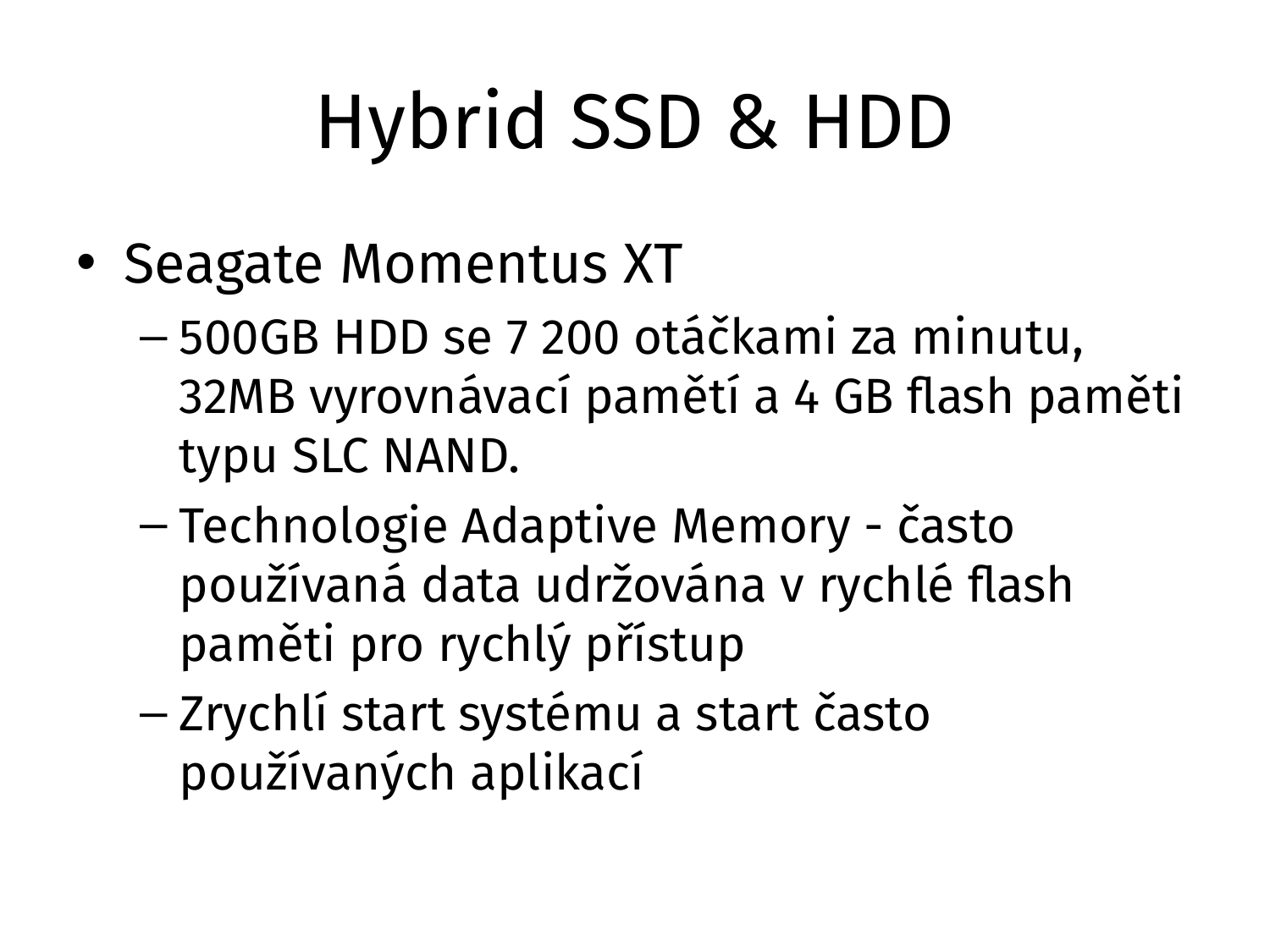

# Hybrid SSD & HDD
Seagate Momentus XT
500GB HDD se 7 200 otáčkami za minutu, 32MB vyrovnávací pamětí a 4 GB flash paměti typu SLC NAND.
Technologie Adaptive Memory - často používaná data udržována v rychlé flash paměti pro rychlý přístup
Zrychlí start systému a start často používaných aplikací